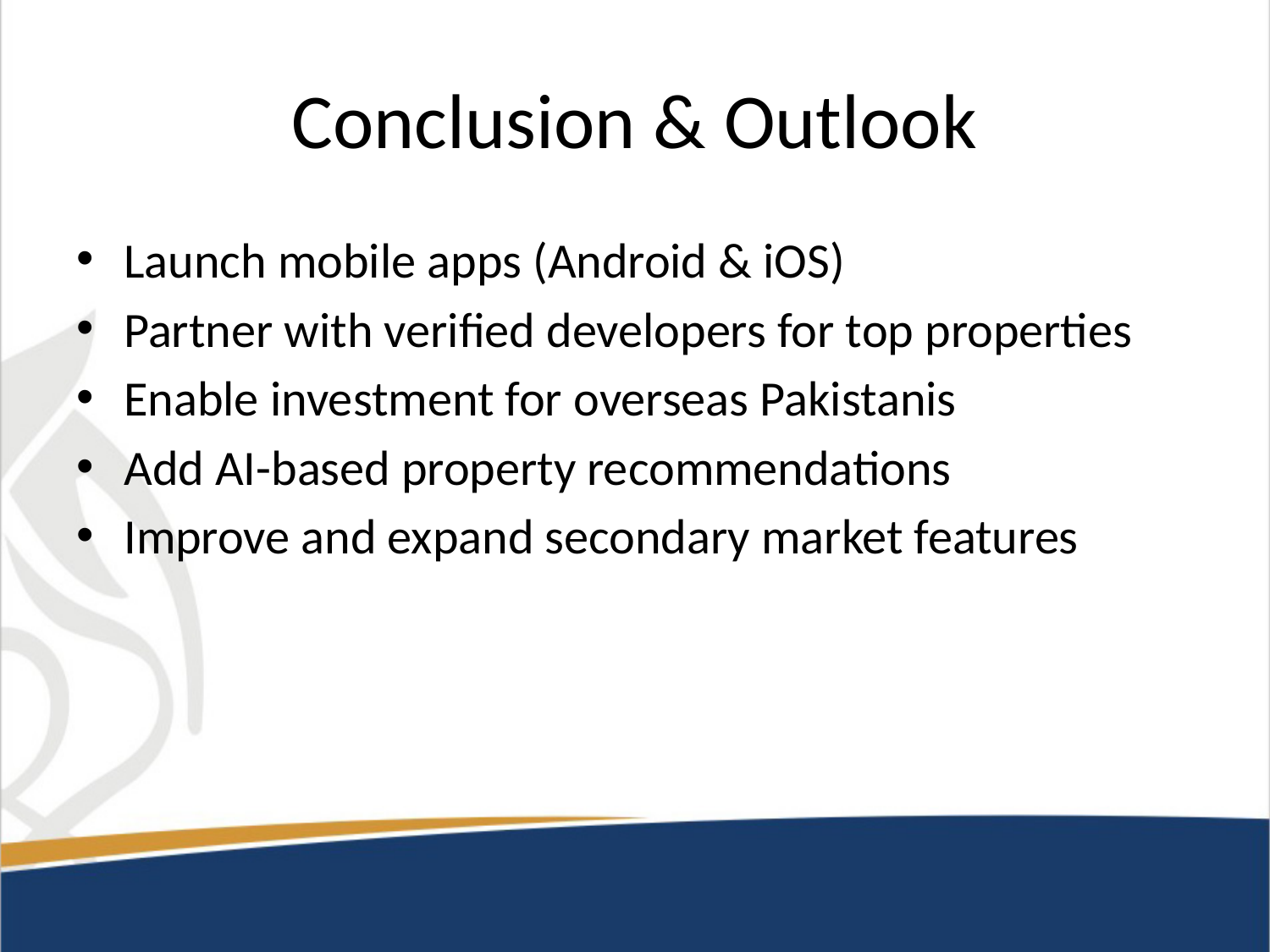

# Conclusion & Outlook
Launch mobile apps (Android & iOS)
Partner with verified developers for top properties
Enable investment for overseas Pakistanis
Add AI-based property recommendations
Improve and expand secondary market features